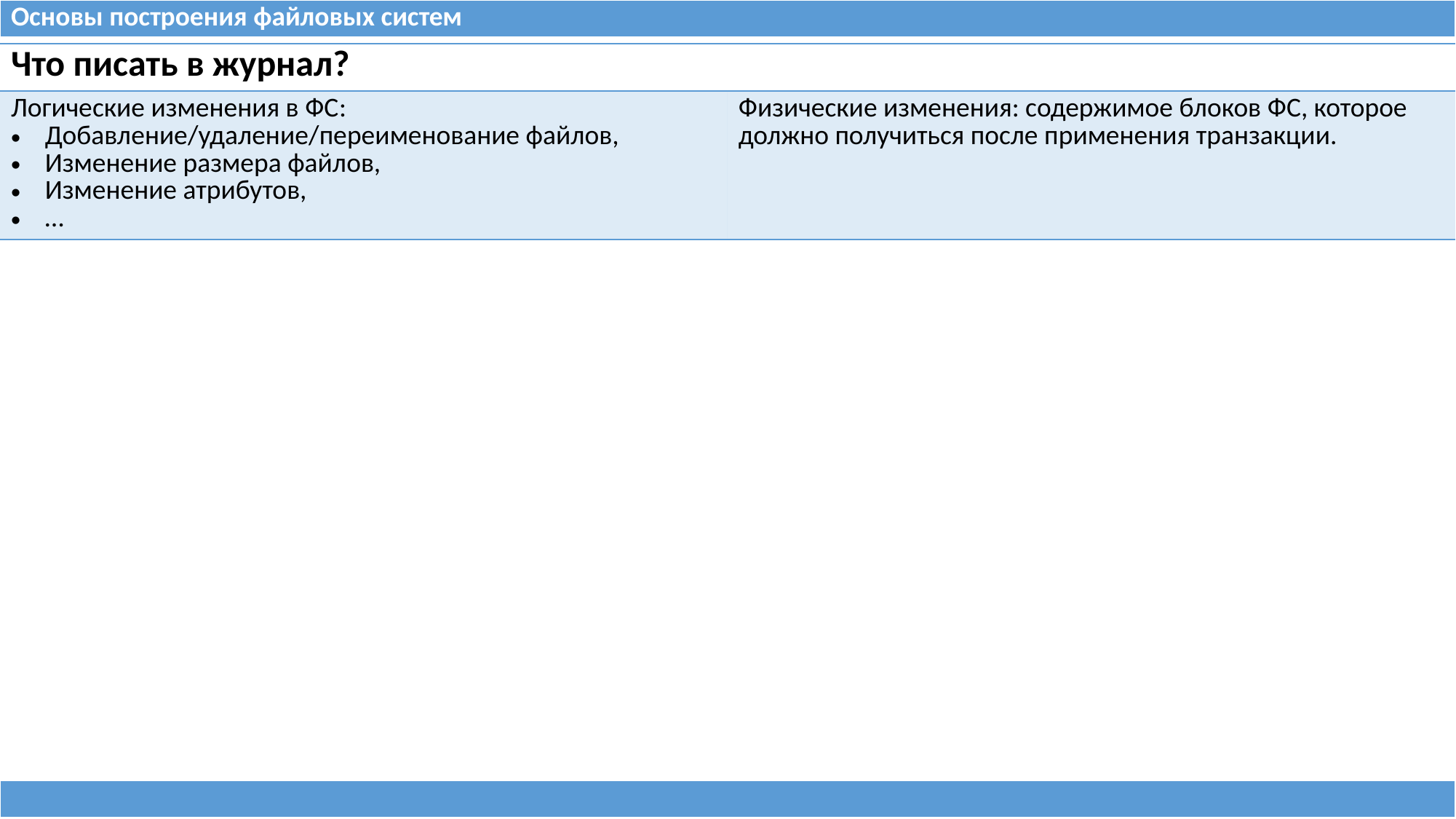

| Основы построения файловых систем |
| --- |
| Что писать в журнал? |  |
| --- | --- |
| Логические изменения в ФС: Добавление/удаление/переименование файлов, Изменение размера файлов, Изменение атрибутов, … | Физические изменения: содержимое блоков ФС, которое должно получиться после применения транзакции. |
|  |
| --- |